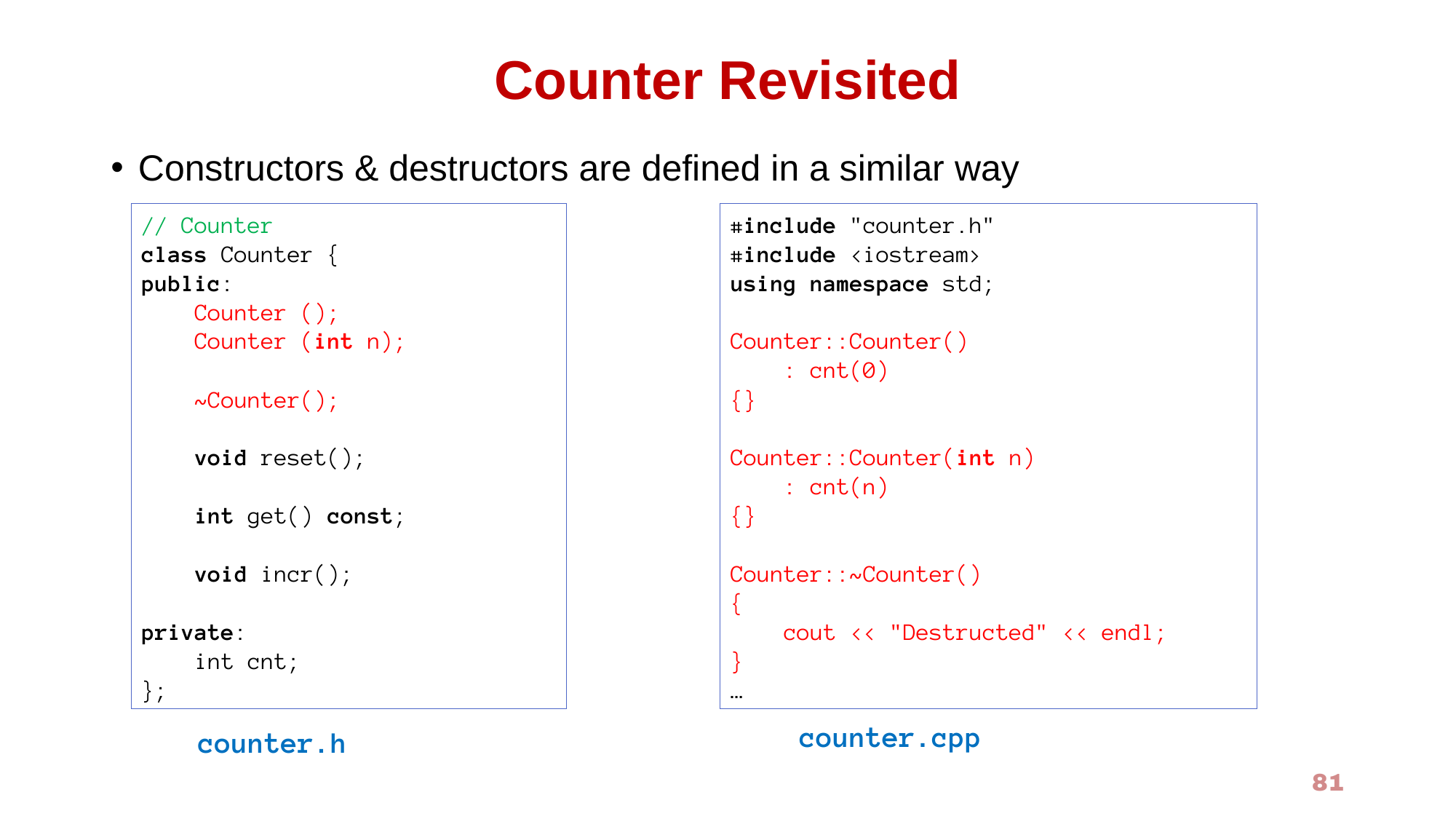

# Counter Revisited
Constructors & destructors are defined in a similar way
// Counter
class Counter {
public:
    Counter ();
    Counter (int n);

    ~Counter();

    void reset();

    int get() const;

    void incr();

private:
    int cnt;
};
#include "counter.h"
#include <iostream>
using namespace std;

Counter::Counter()
    : cnt(0)
{}

Counter::Counter(int n)
    : cnt(n)
{}

Counter::~Counter()
{
    cout << "Destructed" << endl;
}
…
counter.cpp
counter.h
81